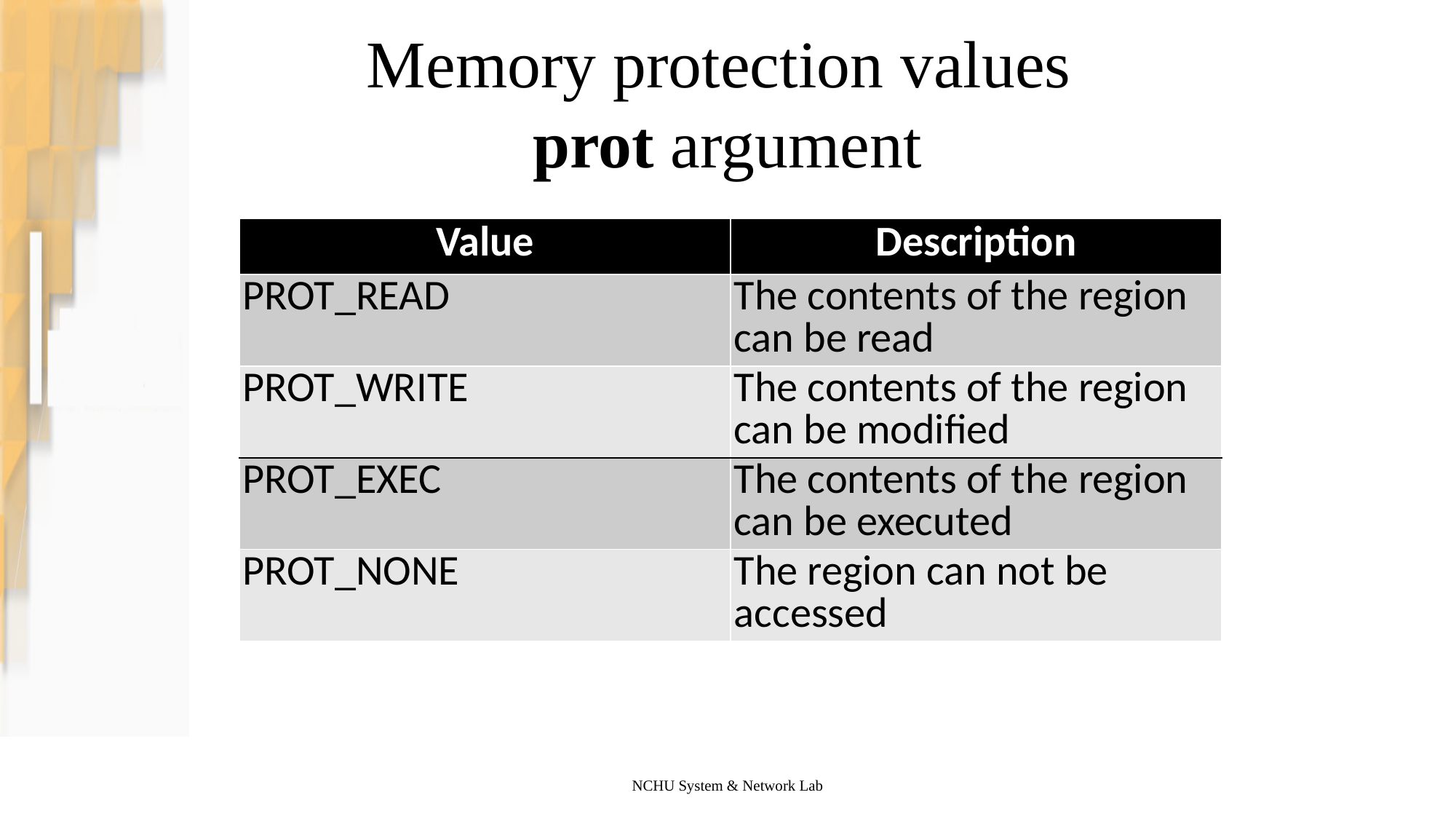

# Memory protection values prot argument
| Value | Description |
| --- | --- |
| PROT\_READ | The contents of the region can be read |
| PROT\_WRITE | The contents of the region can be modified |
| PROT\_EXEC | The contents of the region can be executed |
| PROT\_NONE | The region can not be accessed |
NCHU System & Network Lab